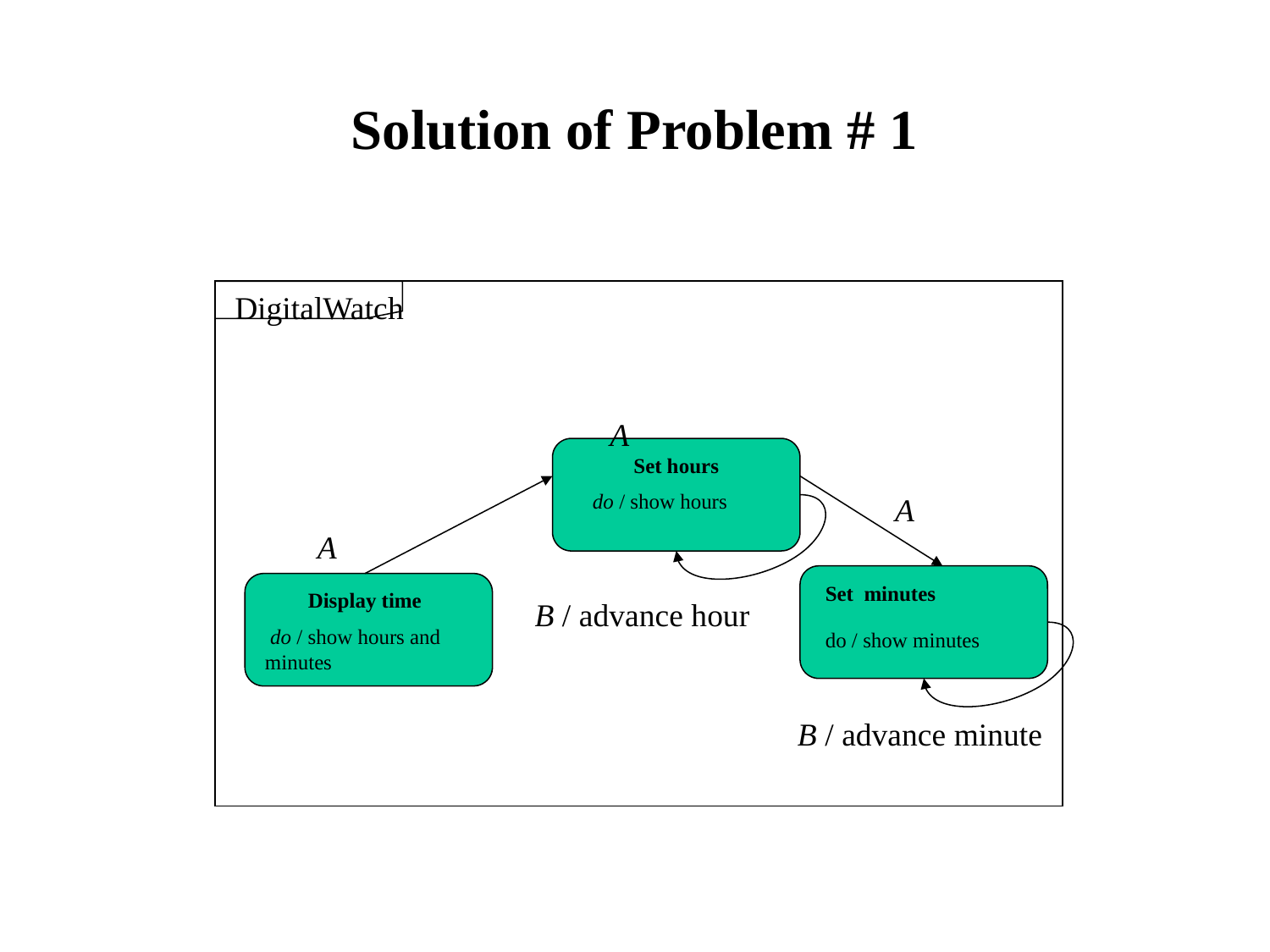

# Solution of Problem # 1

DigitalWatch

A

Set hours
 do / show hours

A
A

 Set  minutes
 do / show minutes
Display time
 do / show hours and minutes
B / advance hour
B / advance minute